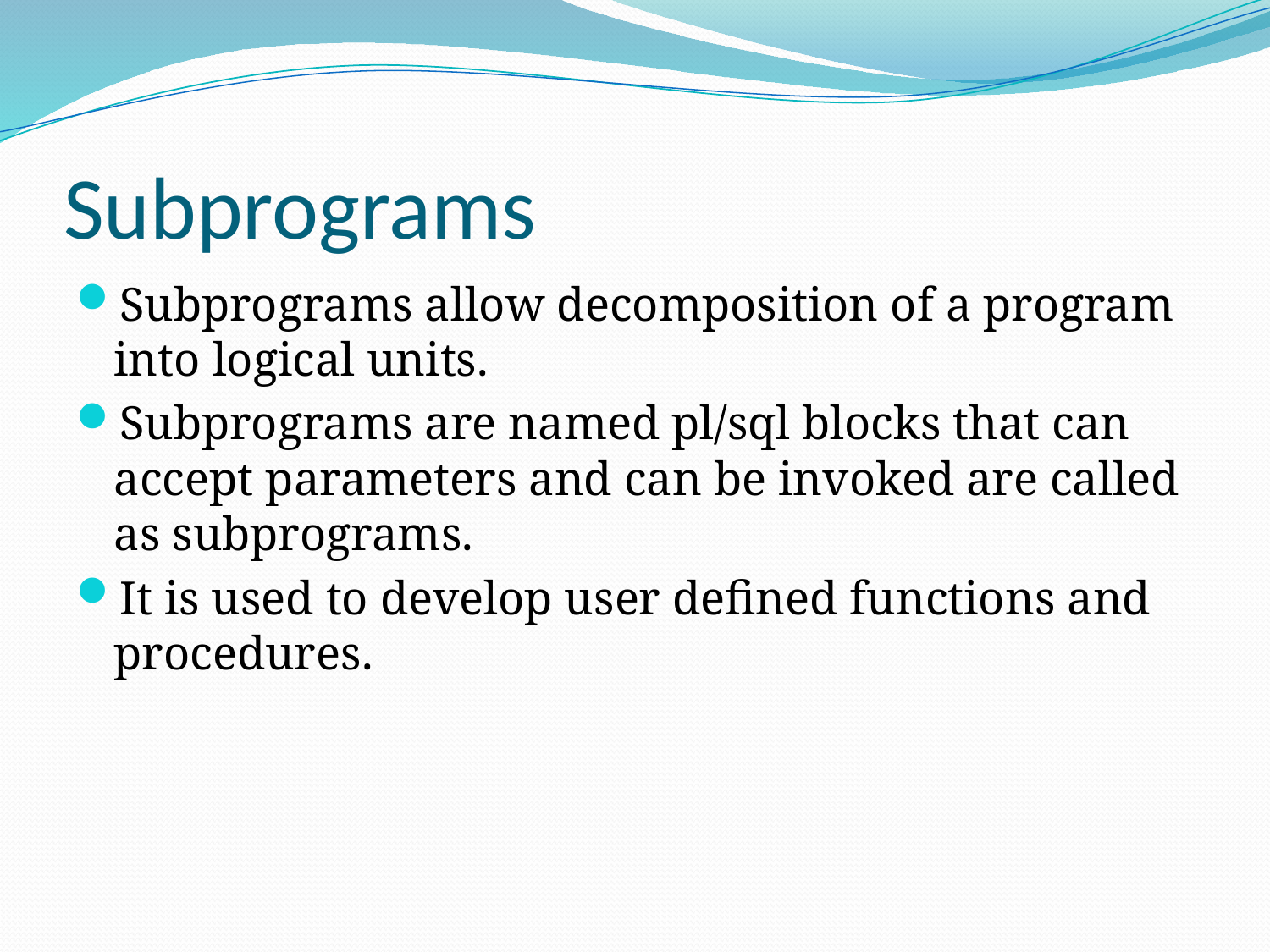

# Subprograms
Subprograms allow decomposition of a program into logical units.
Subprograms are named pl/sql blocks that can accept parameters and can be invoked are called as subprograms.
It is used to develop user defined functions and procedures.